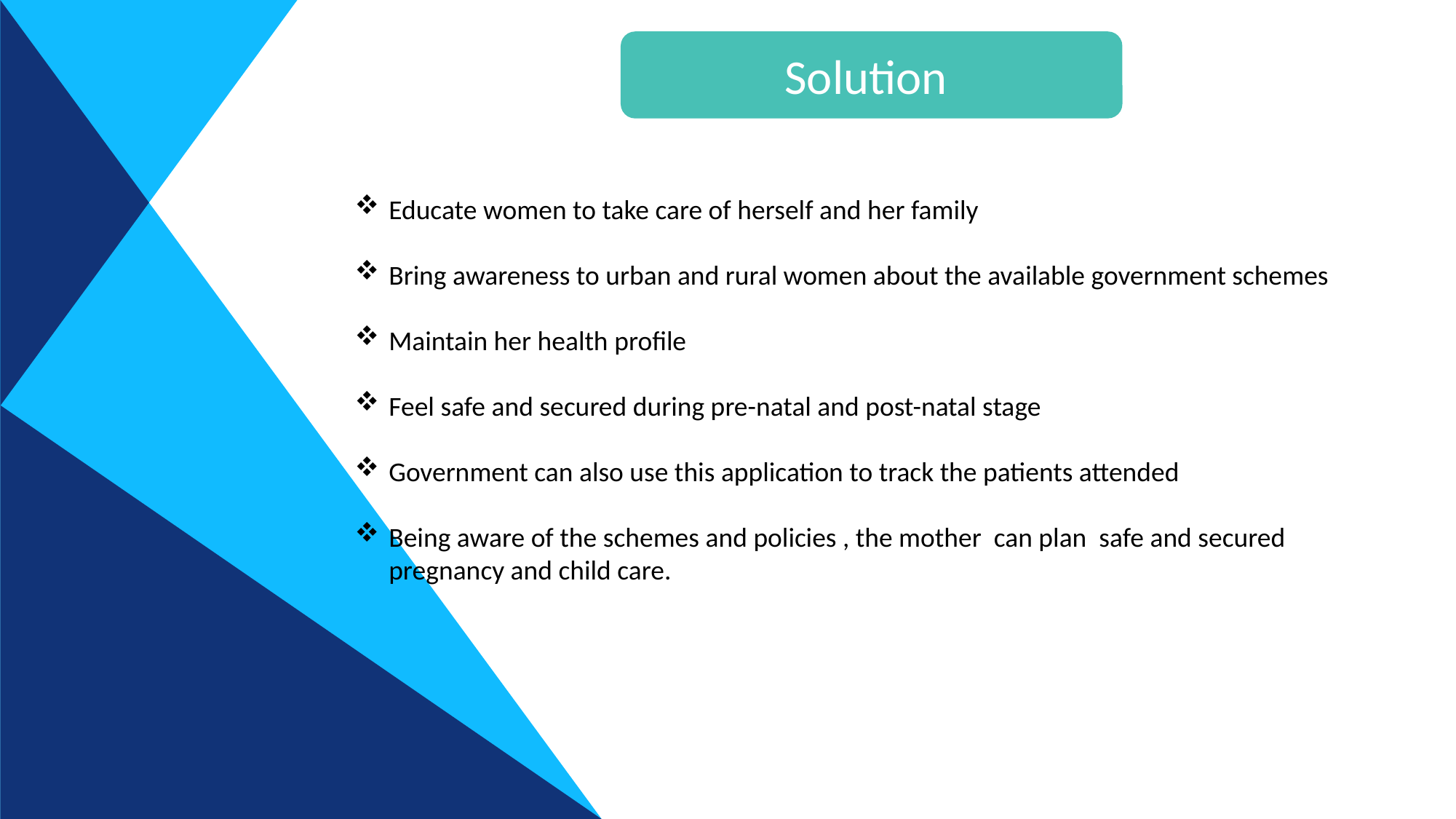

Solution
Educate women to take care of herself and her family

Bring awareness to urban and rural women about the available government schemes

Maintain her health profile

Feel safe and secured during pre-natal and post-natal stage

Government can also use this application to track the patients attended

Being aware of the schemes and policies , the mother  can plan  safe and secured pregnancy and child care.